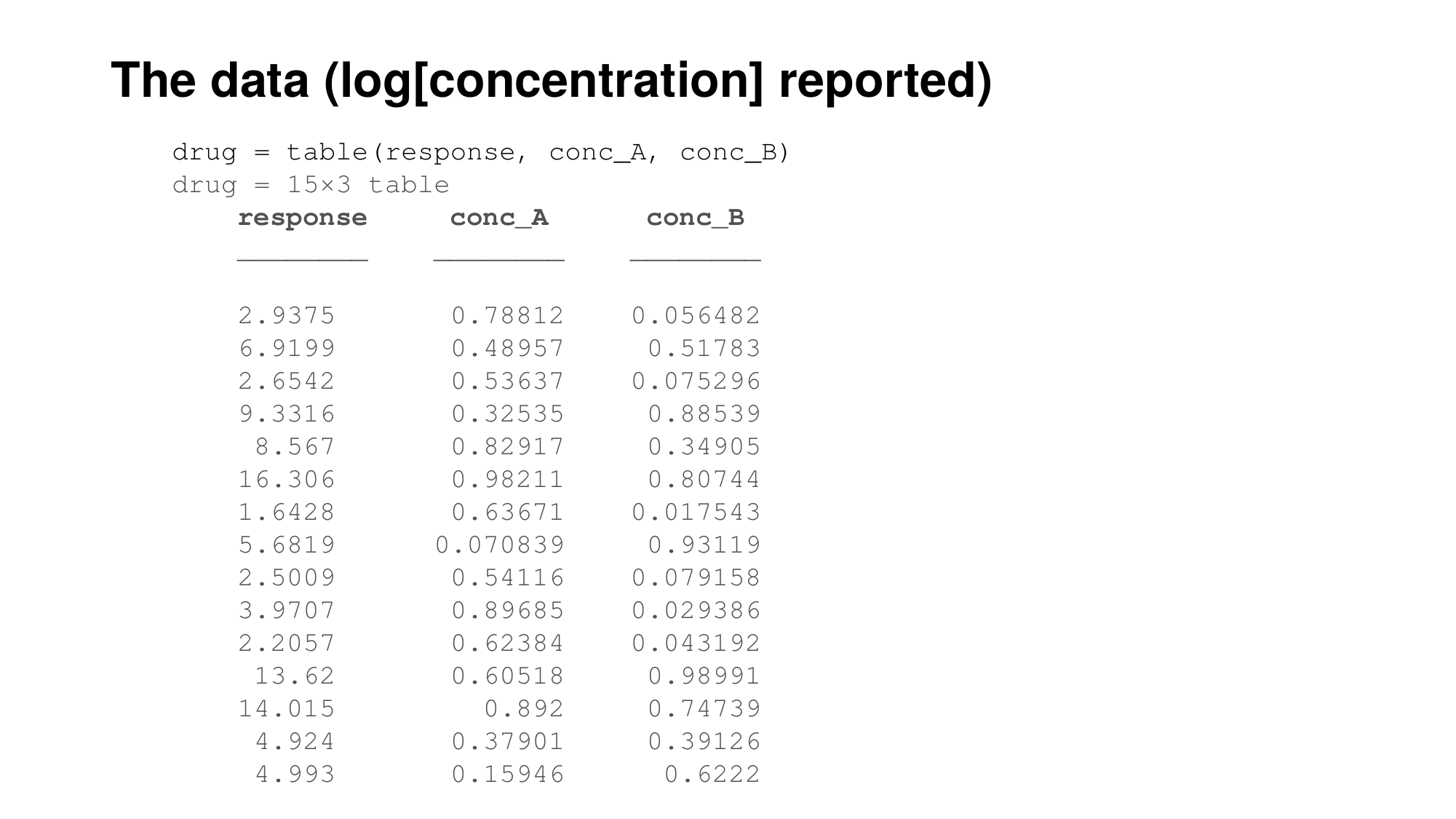

# The data (log[concentration] reported)
drug = table(response, conc_A, conc_B)
drug = 15×3 table
    response     conc_A      conc_B
    ________    ________    ________
    2.9375       0.78812    0.056482
    6.9199       0.48957     0.51783
    2.6542       0.53637    0.075296
    9.3316       0.32535     0.88539
     8.567       0.82917     0.34905
    16.306       0.98211     0.80744
    1.6428       0.63671    0.017543
    5.6819      0.070839     0.93119
    2.5009       0.54116    0.079158
    3.9707       0.89685    0.029386
    2.2057       0.62384    0.043192
     13.62       0.60518     0.98991
    14.015         0.892     0.74739
     4.924       0.37901     0.39126
     4.993       0.15946      0.6222